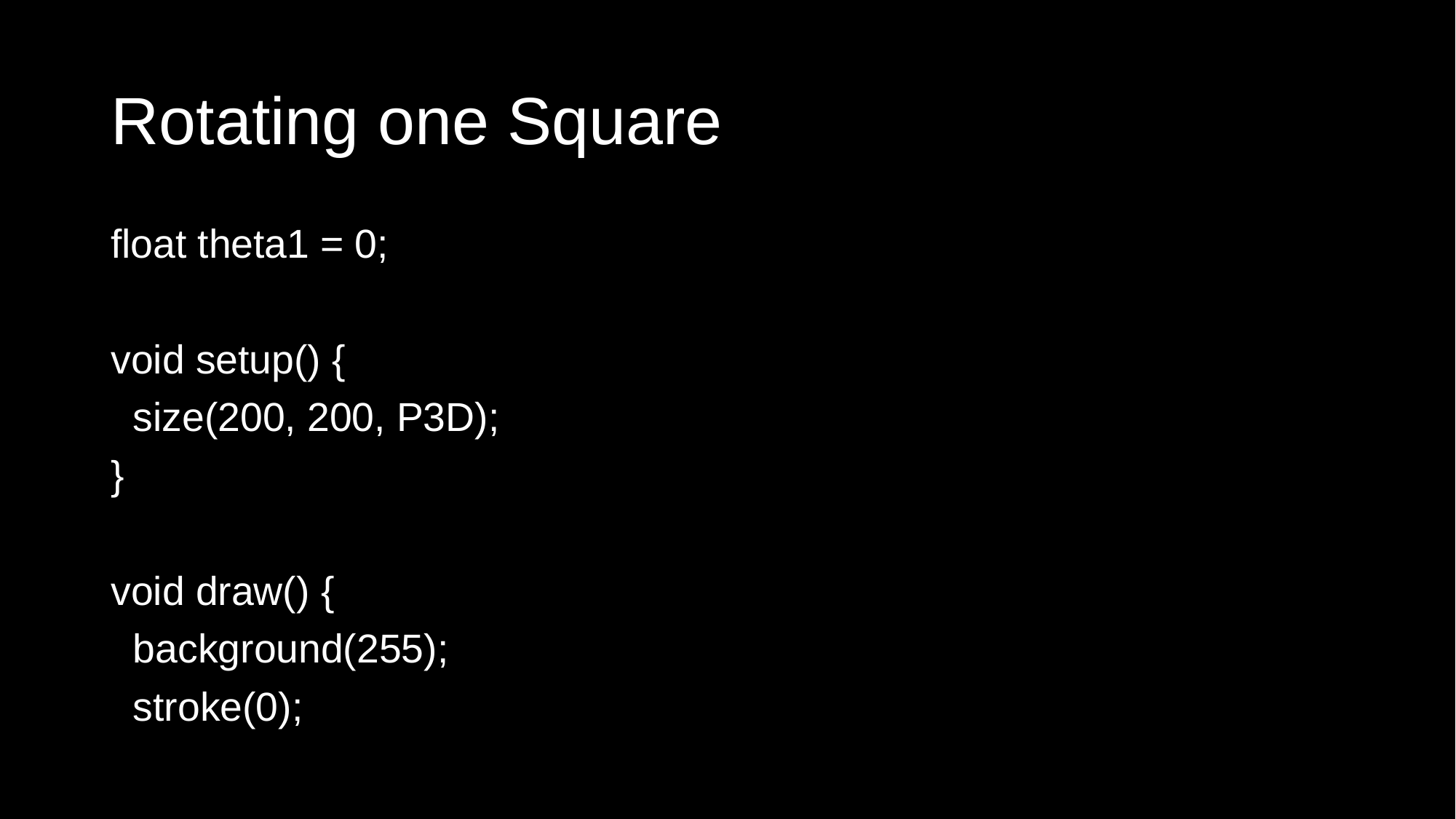

# Rotating one Square
float theta1 = 0;

void setup() {
  size(200, 200, P3D);
}

void draw() {
  background(255);
  stroke(0);